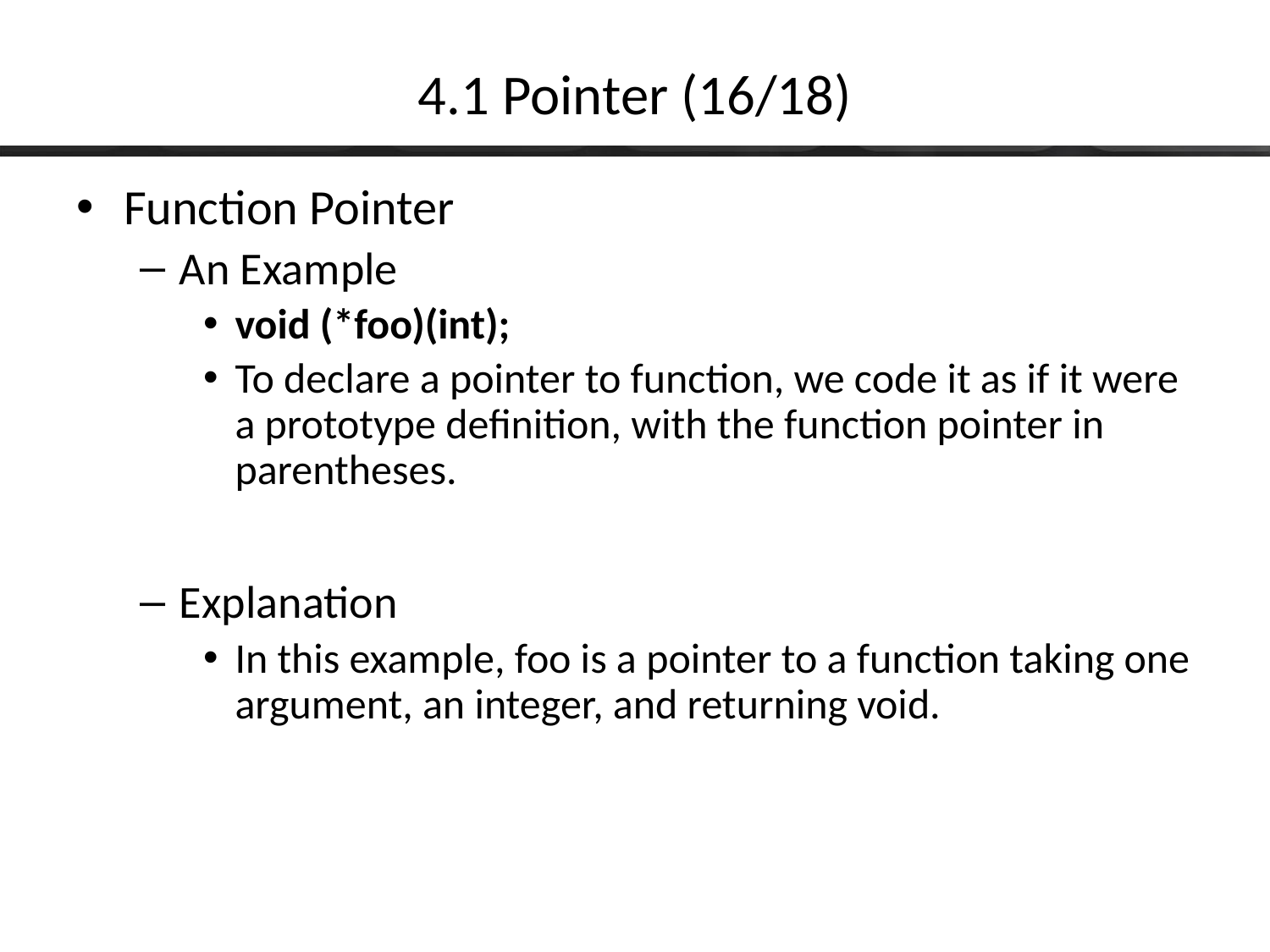

# 4.1 Pointer (16/18)
Function Pointer
An Example
void (*foo)(int);
To declare a pointer to function, we code it as if it were a prototype definition, with the function pointer in parentheses.

Explanation
In this example, foo is a pointer to a function taking one argument, an integer, and returning void.

25